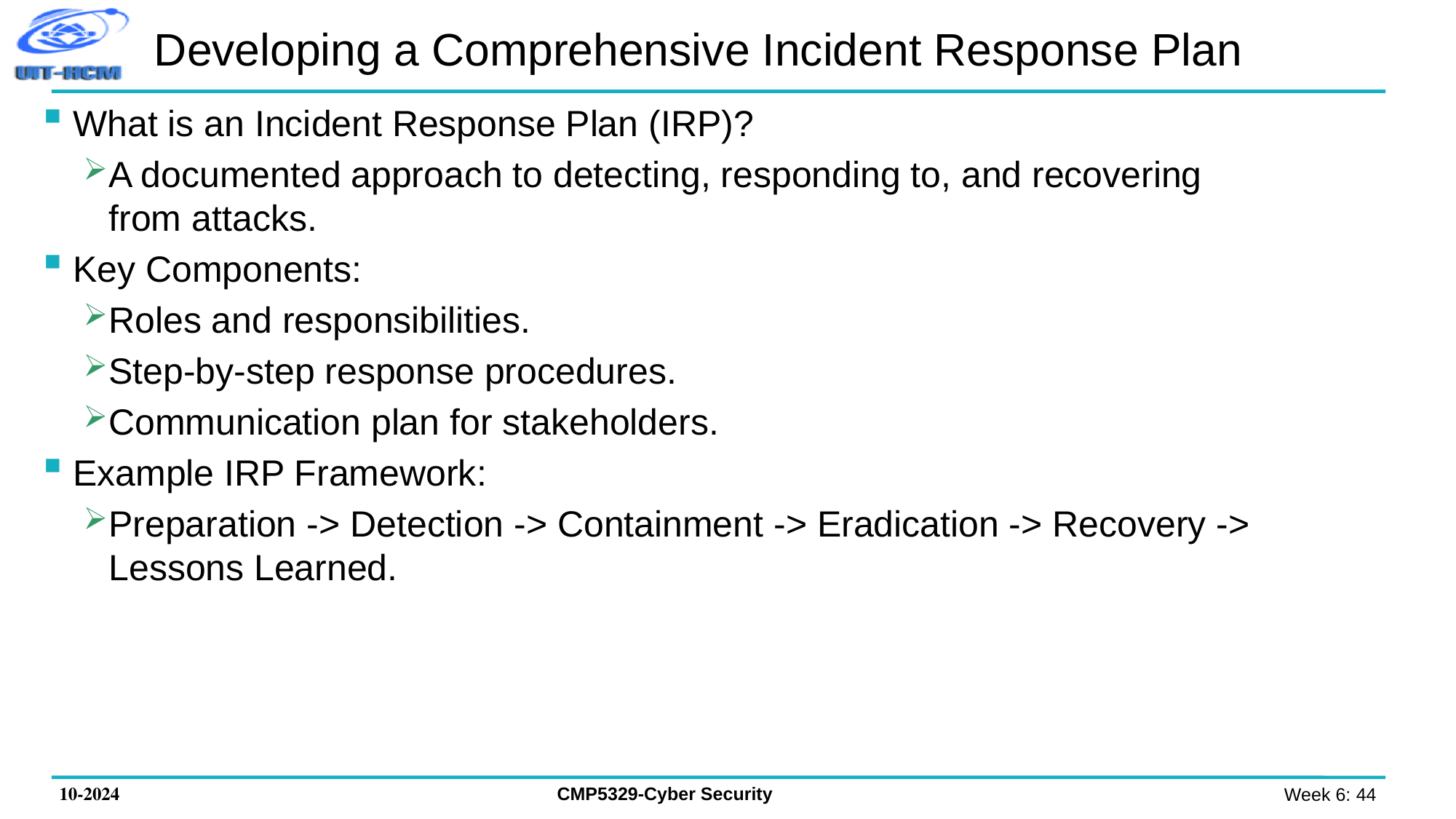

# Developing a Comprehensive Incident Response Plan
What is an Incident Response Plan (IRP)?
A documented approach to detecting, responding to, and recovering from attacks.
Key Components:
Roles and responsibilities.
Step-by-step response procedures.
Communication plan for stakeholders.
Example IRP Framework:
Preparation -> Detection -> Containment -> Eradication -> Recovery -> Lessons Learned.